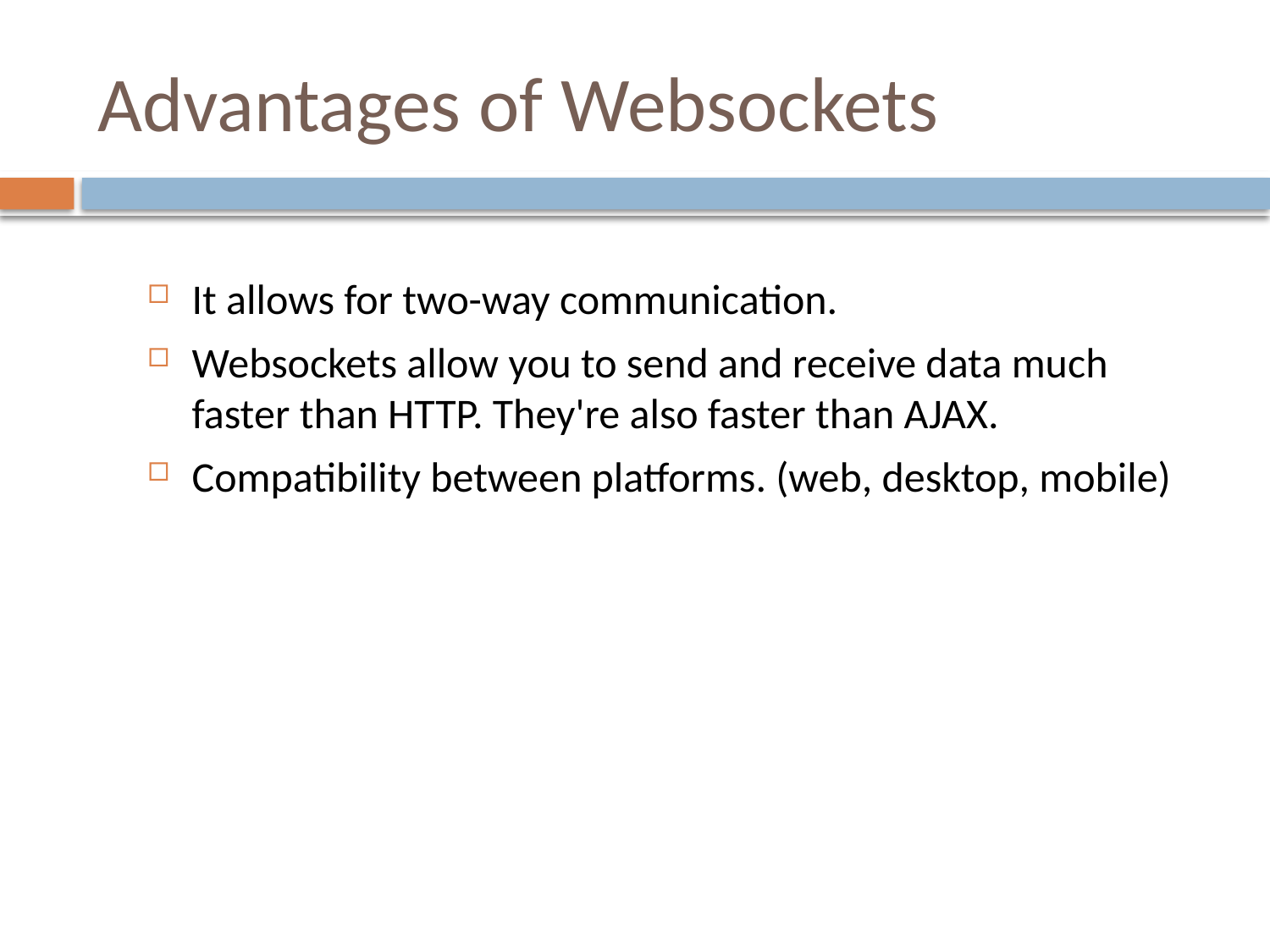

# Advantages of Websockets
It allows for two-way communication.
Websockets allow you to send and receive data much faster than HTTP. They're also faster than AJAX.
Compatibility between platforms. (web, desktop, mobile)